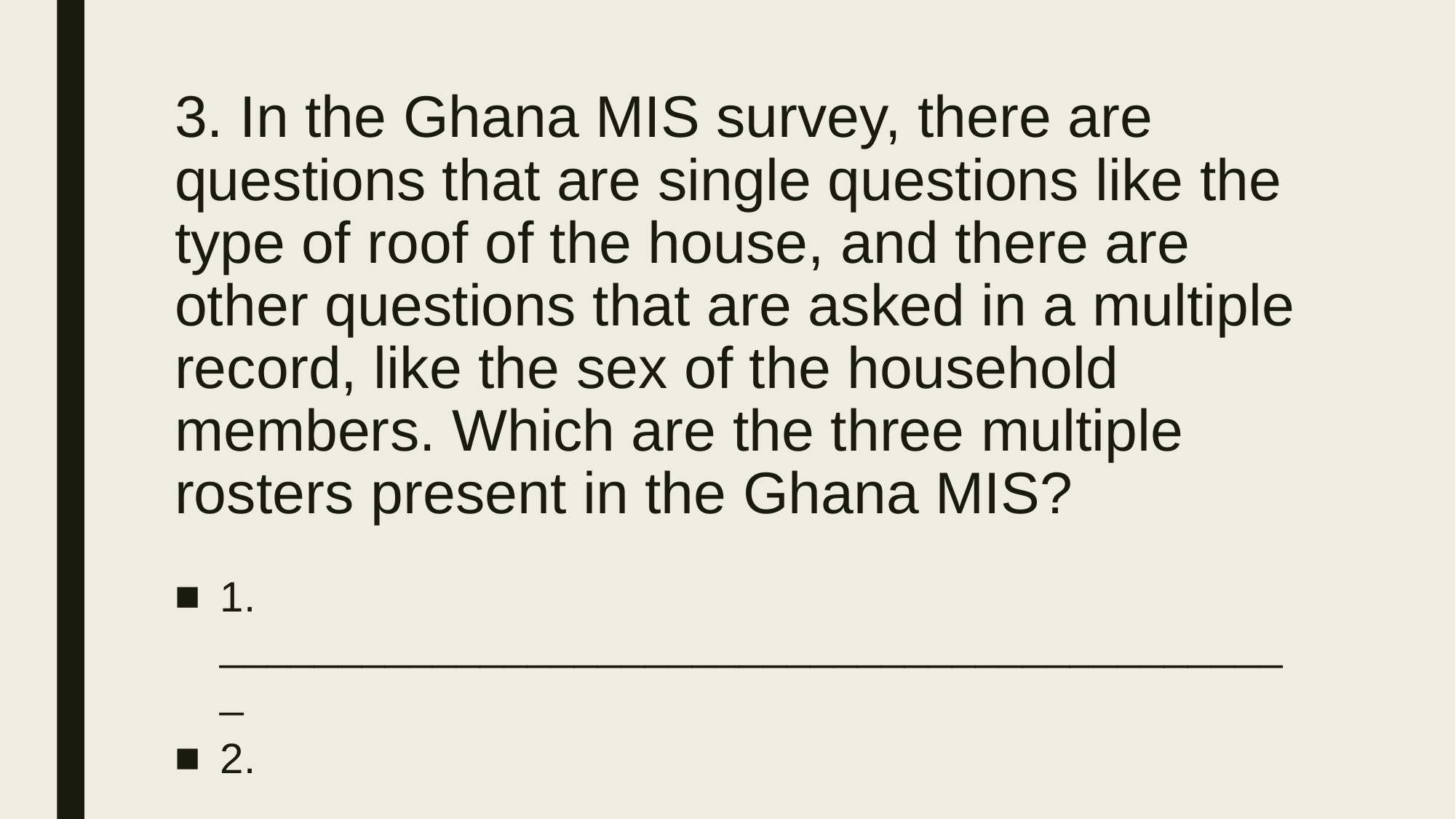

# 3. In the Ghana MIS survey, there are questions that are single questions like the type of roof of the house, and there are other questions that are asked in a multiple record, like the sex of the household members. Which are the three multiple rosters present in the Ghana MIS?
1. ______________________________________________
2. ______________________________________________
3. ______________________________________________